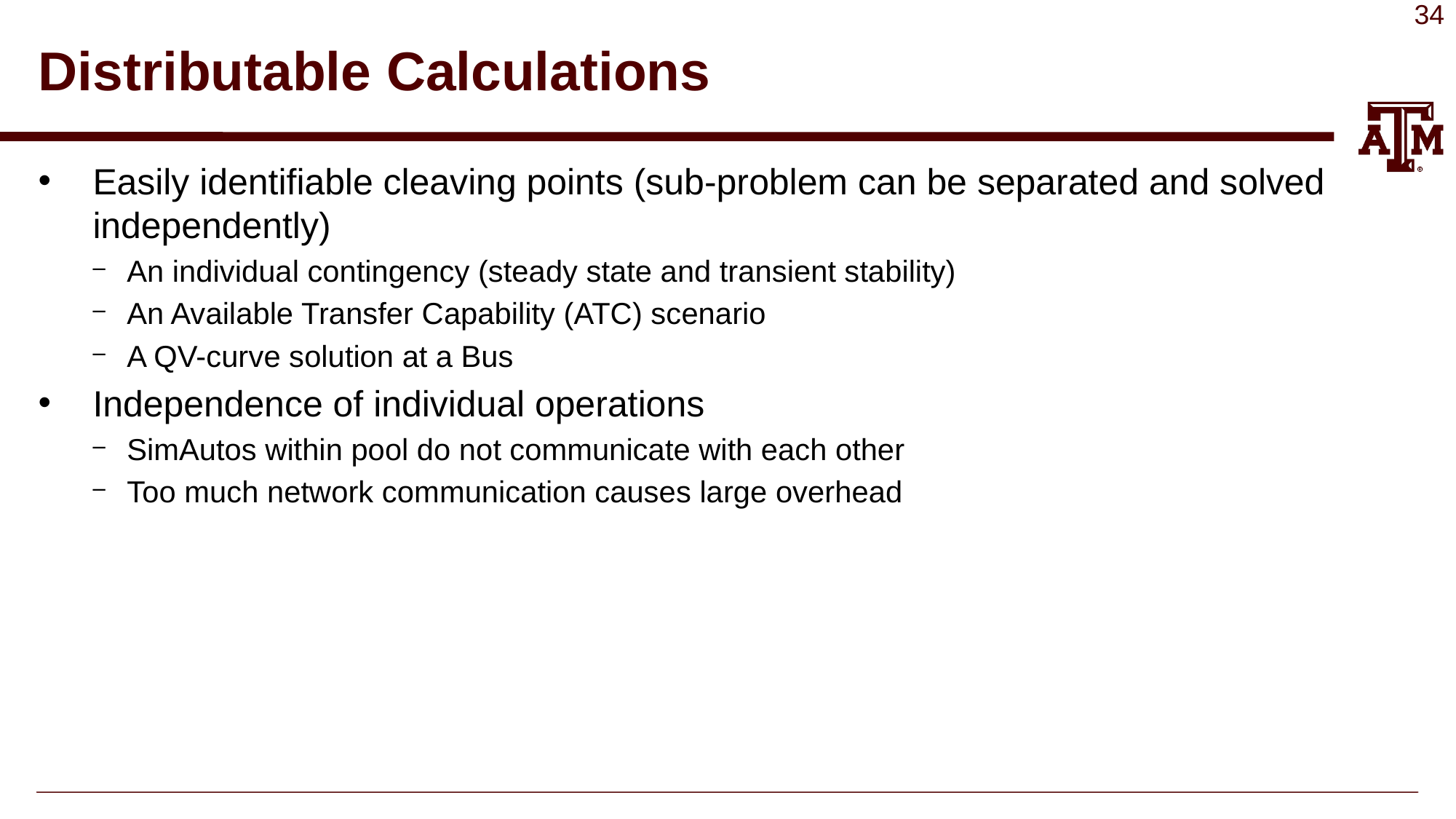

# Distributable Calculations
Easily identifiable cleaving points (sub-problem can be separated and solved independently)
An individual contingency (steady state and transient stability)
An Available Transfer Capability (ATC) scenario
A QV-curve solution at a Bus
Independence of individual operations
SimAutos within pool do not communicate with each other
Too much network communication causes large overhead